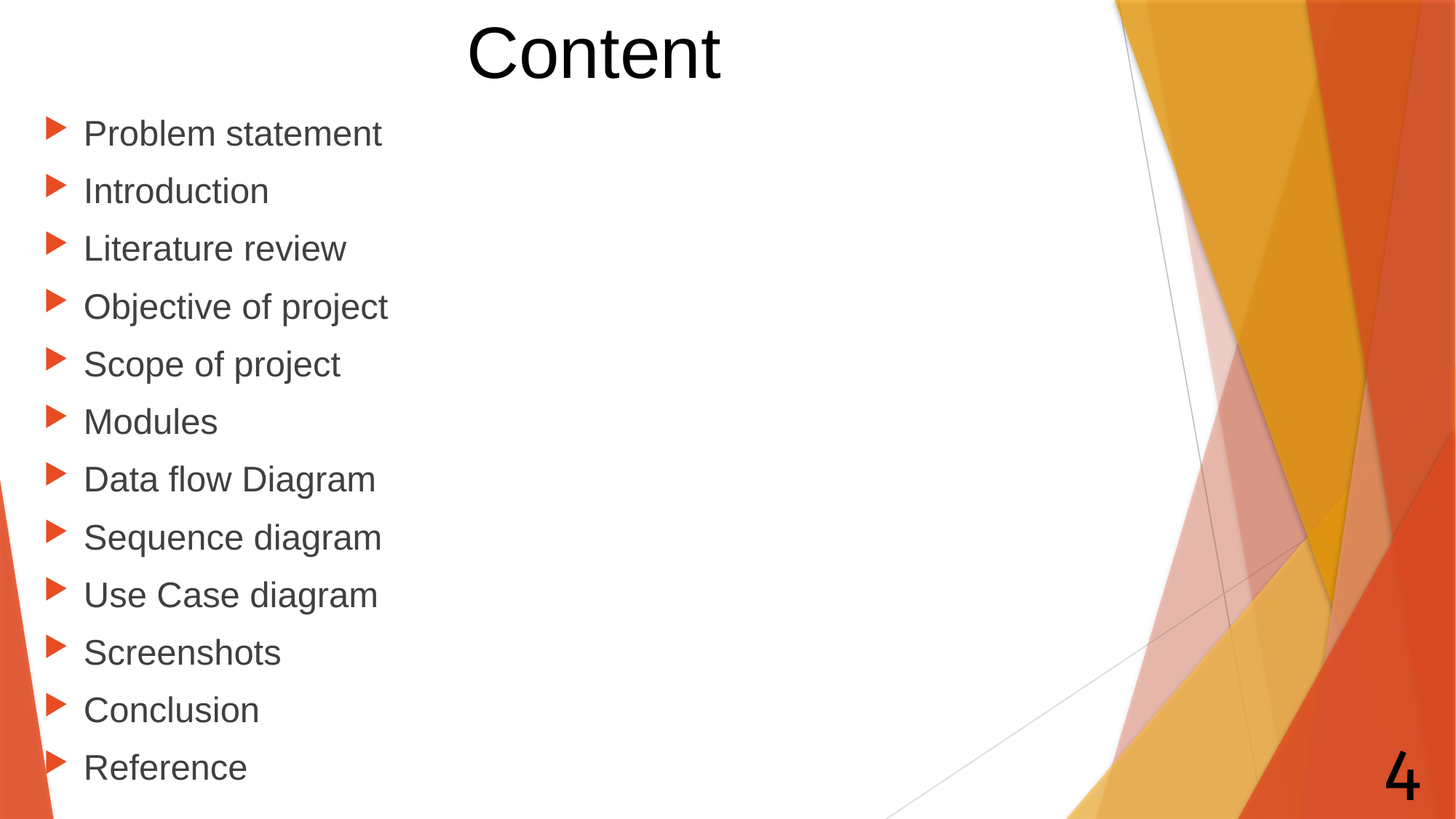

# Content
Problem statement
Introduction
Literature review
Objective of project
Scope of project
Modules
Data flow Diagram
Sequence diagram
Use Case diagram
Screenshots
Conclusion
Reference

4